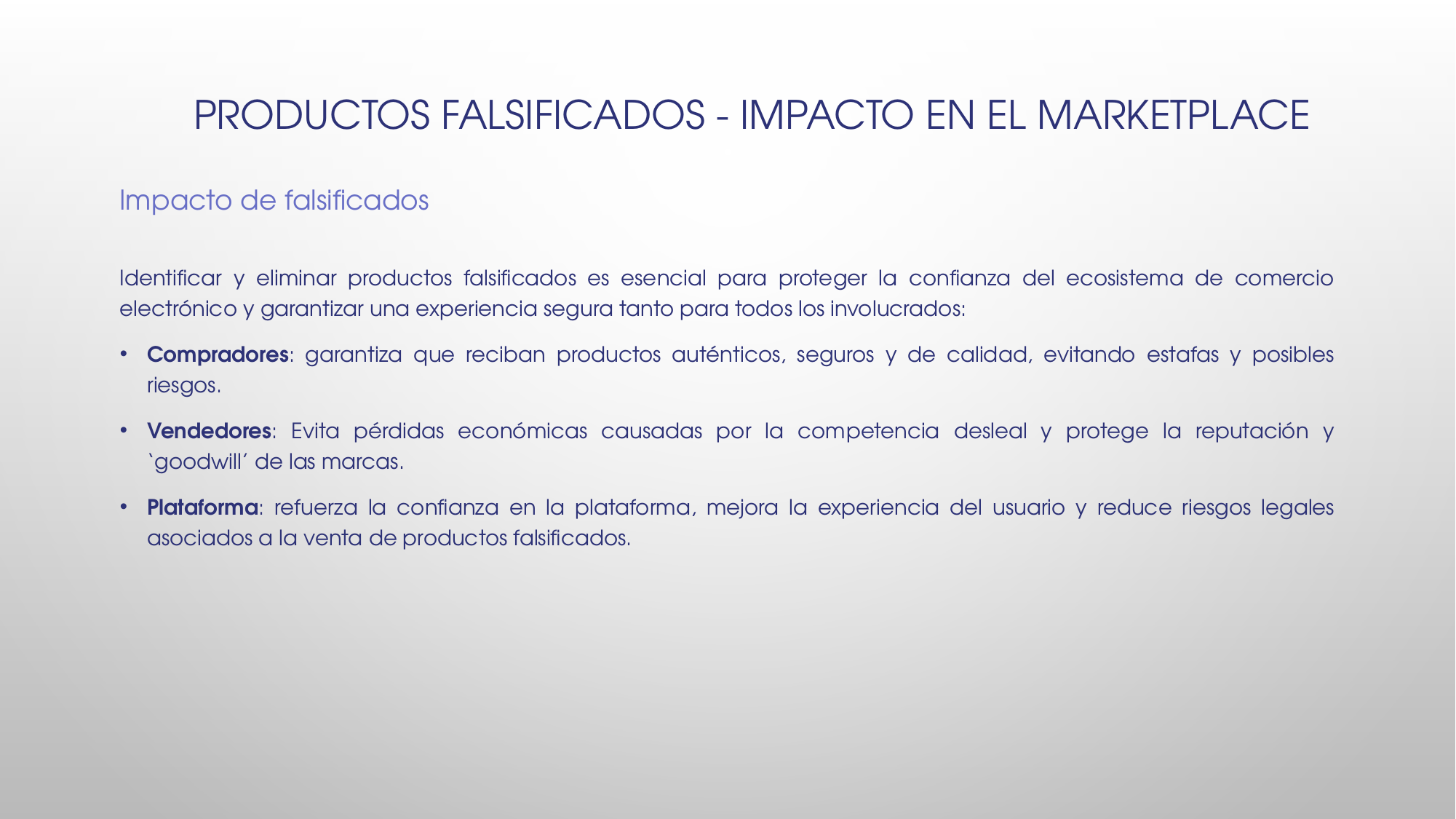

# productos falsificados - Impacto en el marketplace
Impacto de falsificados
Identificar y eliminar productos falsificados es esencial para proteger la confianza del ecosistema de comercio electrónico y garantizar una experiencia segura tanto para todos los involucrados:
Compradores: garantiza que reciban productos auténticos, seguros y de calidad, evitando estafas y posibles riesgos.
Vendedores: Evita pérdidas económicas causadas por la competencia desleal y protege la reputación y ‘goodwill’ de las marcas.
Plataforma: refuerza la confianza en la plataforma, mejora la experiencia del usuario y reduce riesgos legales asociados a la venta de productos falsificados.